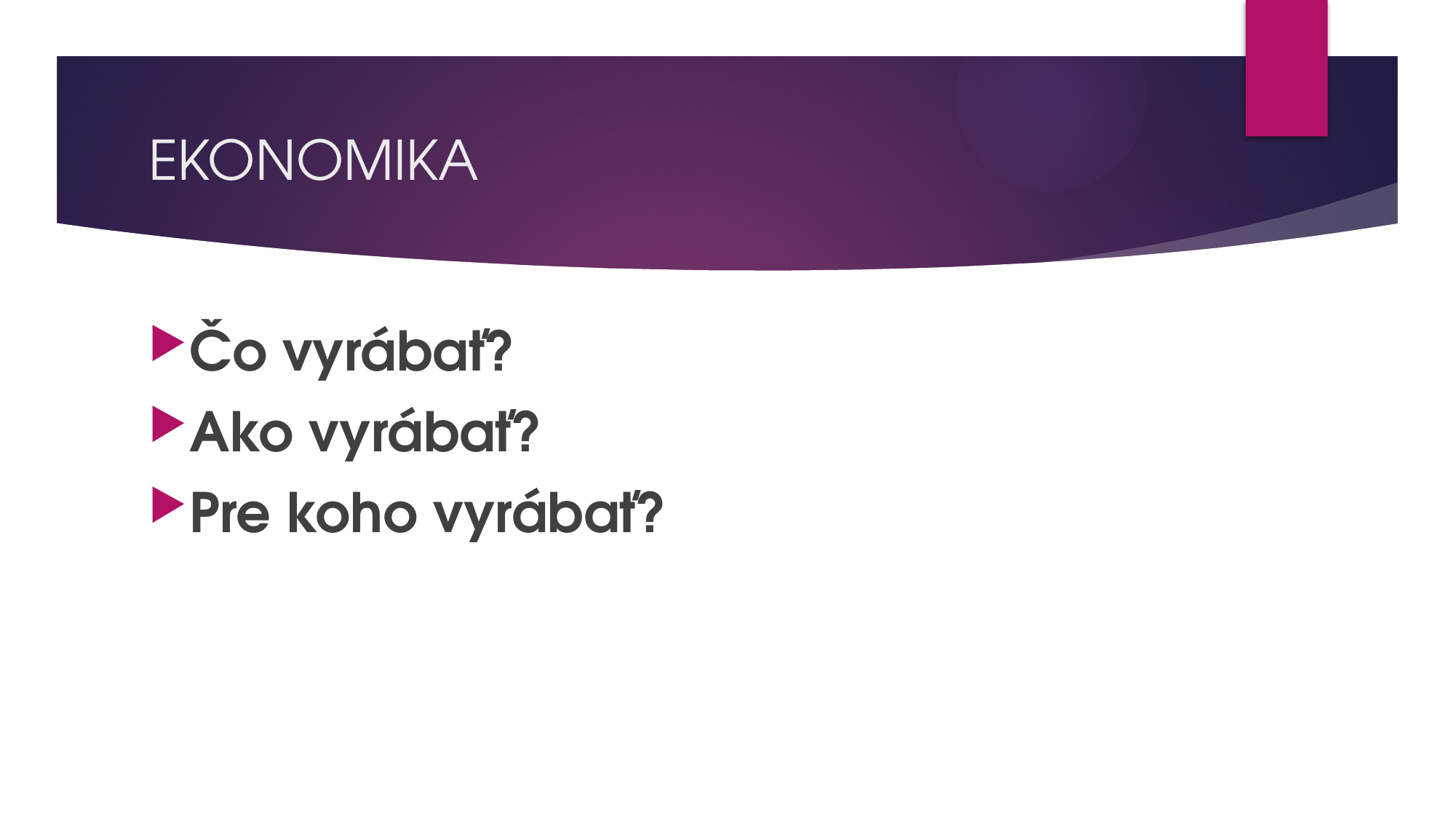

# EKONOMIKA
Čo vyrábať?
Ako vyrábať?
Pre koho vyrábať?